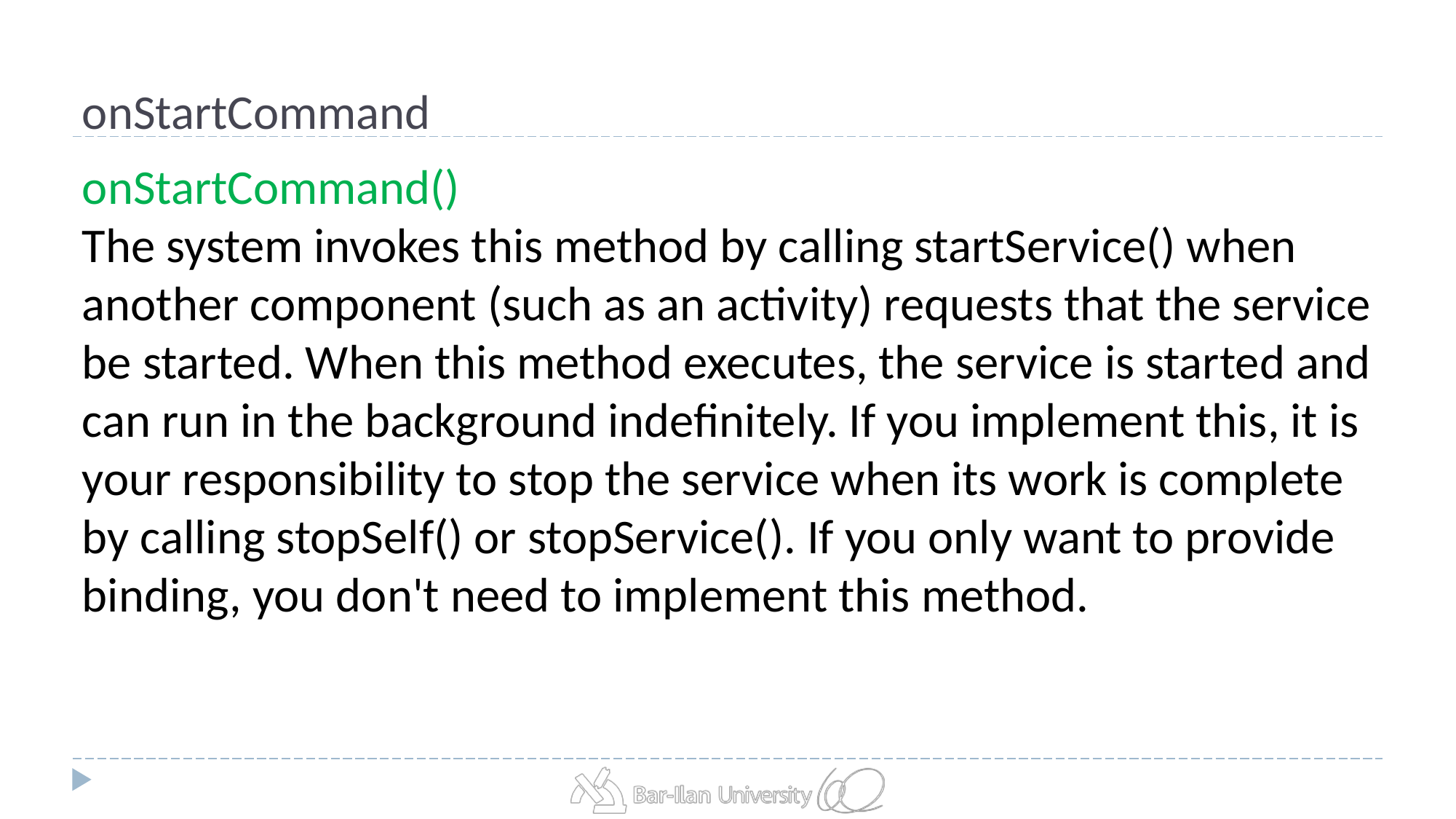

# onStartCommand
onStartCommand()
The system invokes this method by calling startService() when another component (such as an activity) requests that the service be started. When this method executes, the service is started and can run in the background indefinitely. If you implement this, it is your responsibility to stop the service when its work is complete by calling stopSelf() or stopService(). If you only want to provide binding, you don't need to implement this method.